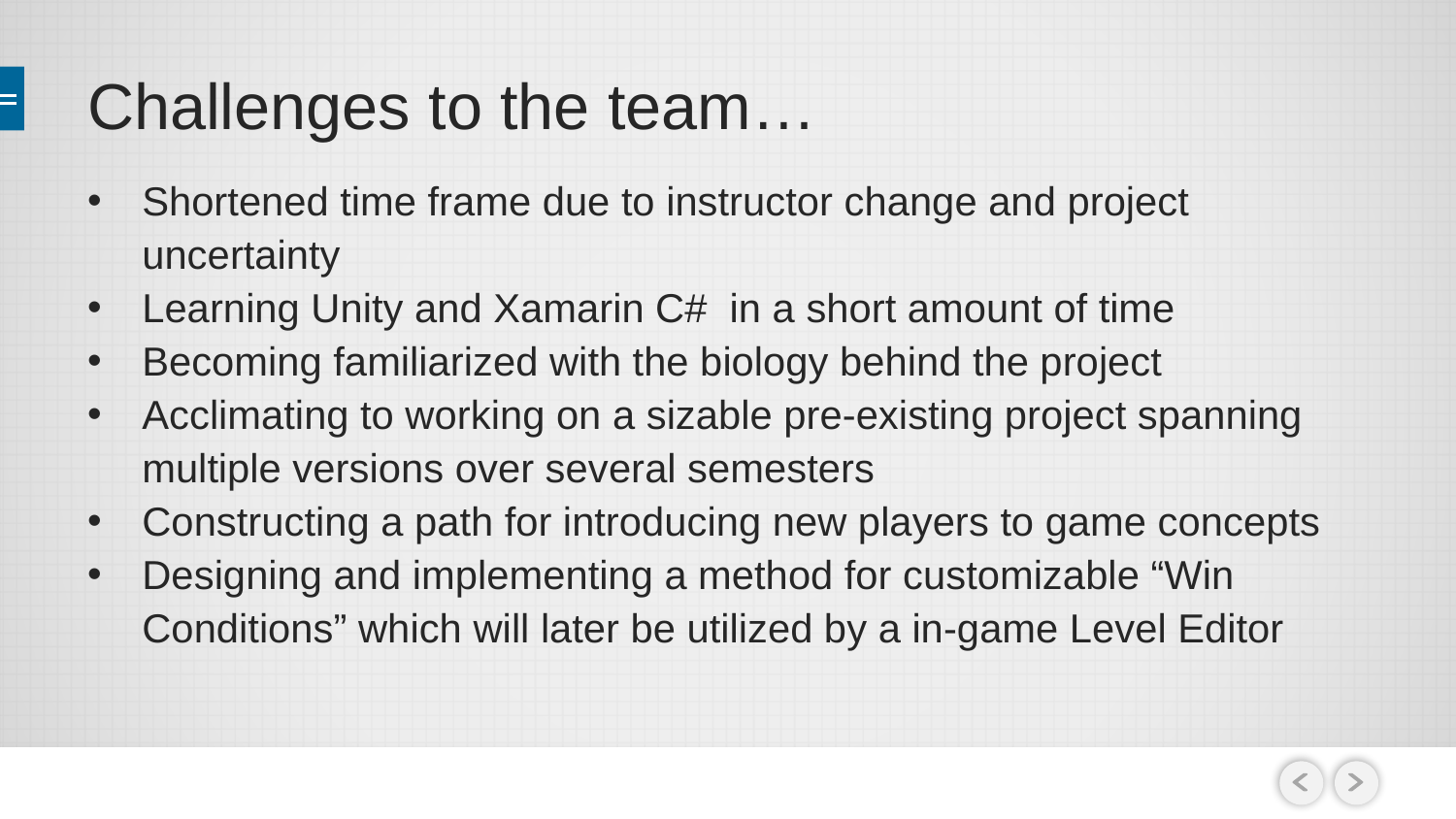

# Challenges to the team…
Shortened time frame due to instructor change and project uncertainty
Learning Unity and Xamarin C#  in a short amount of time
Becoming familiarized with the biology behind the project
Acclimating to working on a sizable pre-existing project spanning multiple versions over several semesters
Constructing a path for introducing new players to game concepts
Designing and implementing a method for customizable “Win Conditions” which will later be utilized by a in-game Level Editor